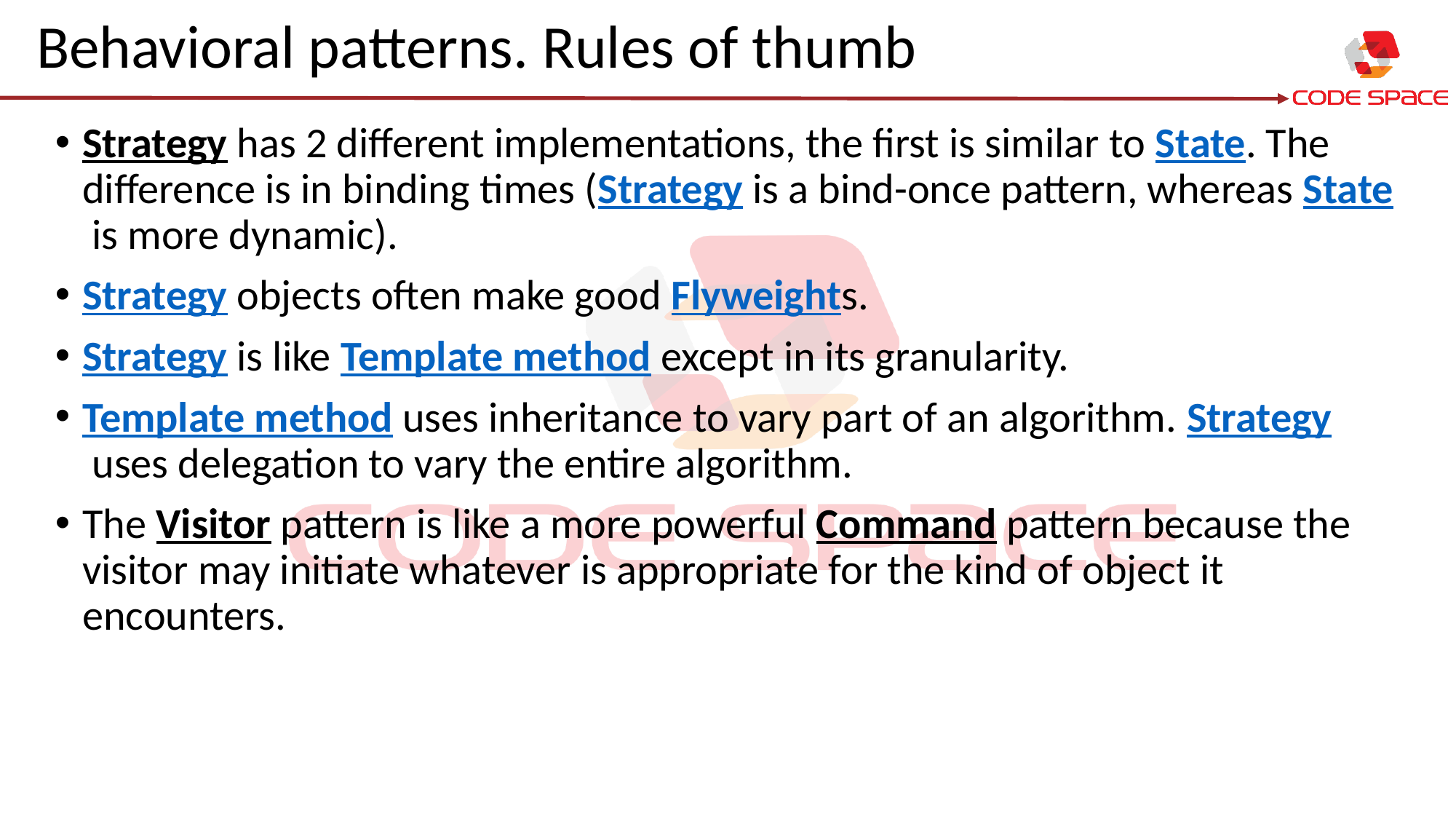

# Behavioral patterns. Rules of thumb
Strategy has 2 different implementations, the first is similar to State. The difference is in binding times (Strategy is a bind-once pattern, whereas State is more dynamic).
Strategy objects often make good Flyweights.
Strategy is like Template method except in its granularity.
Template method uses inheritance to vary part of an algorithm. Strategy uses delegation to vary the entire algorithm.
The Visitor pattern is like a more powerful Command pattern because the visitor may initiate whatever is appropriate for the kind of object it encounters.